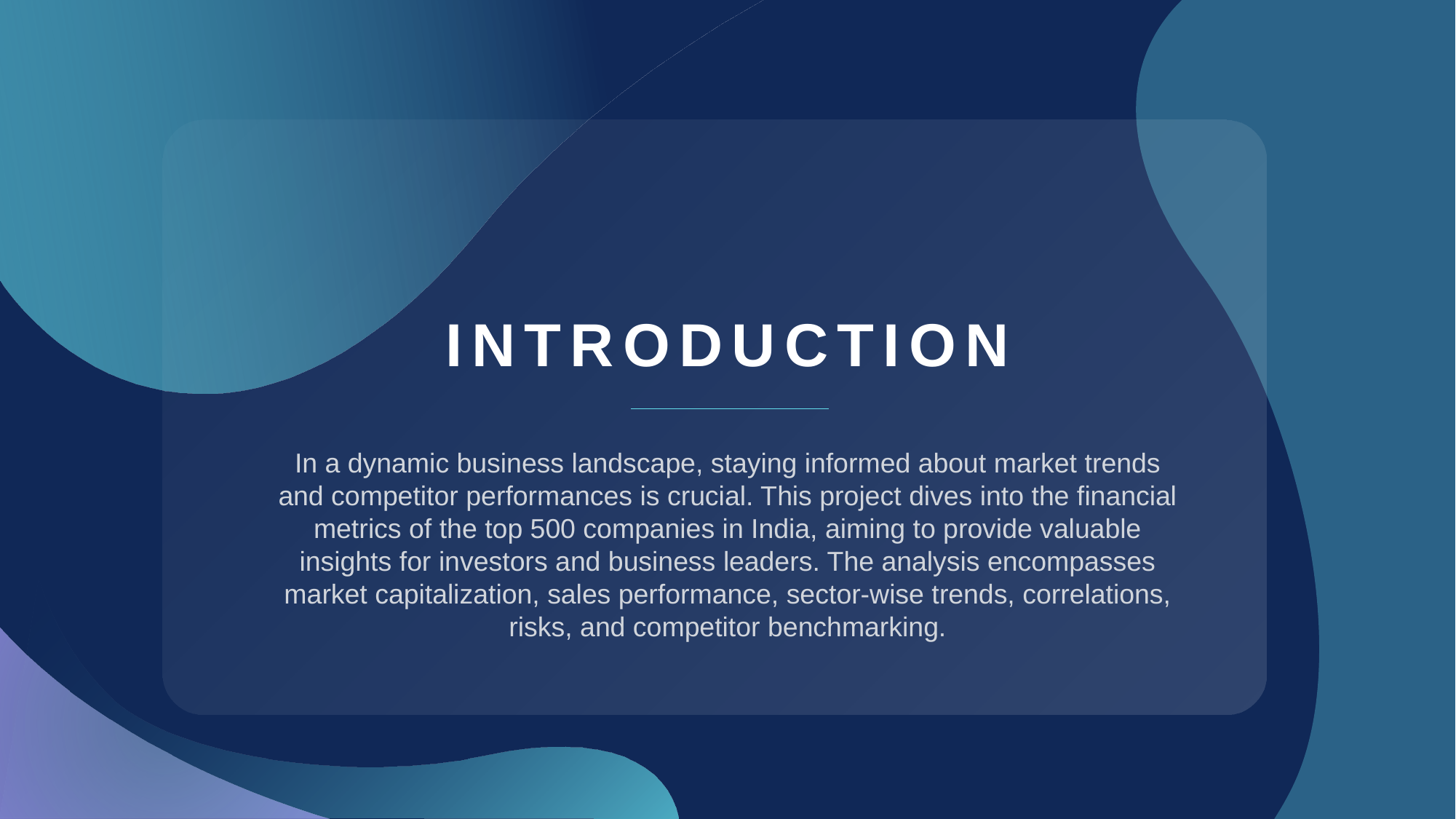

# INTRODUCTION
In a dynamic business landscape, staying informed about market trends and competitor performances is crucial. This project dives into the financial metrics of the top 500 companies in India, aiming to provide valuable insights for investors and business leaders. The analysis encompasses market capitalization, sales performance, sector-wise trends, correlations, risks, and competitor benchmarking.